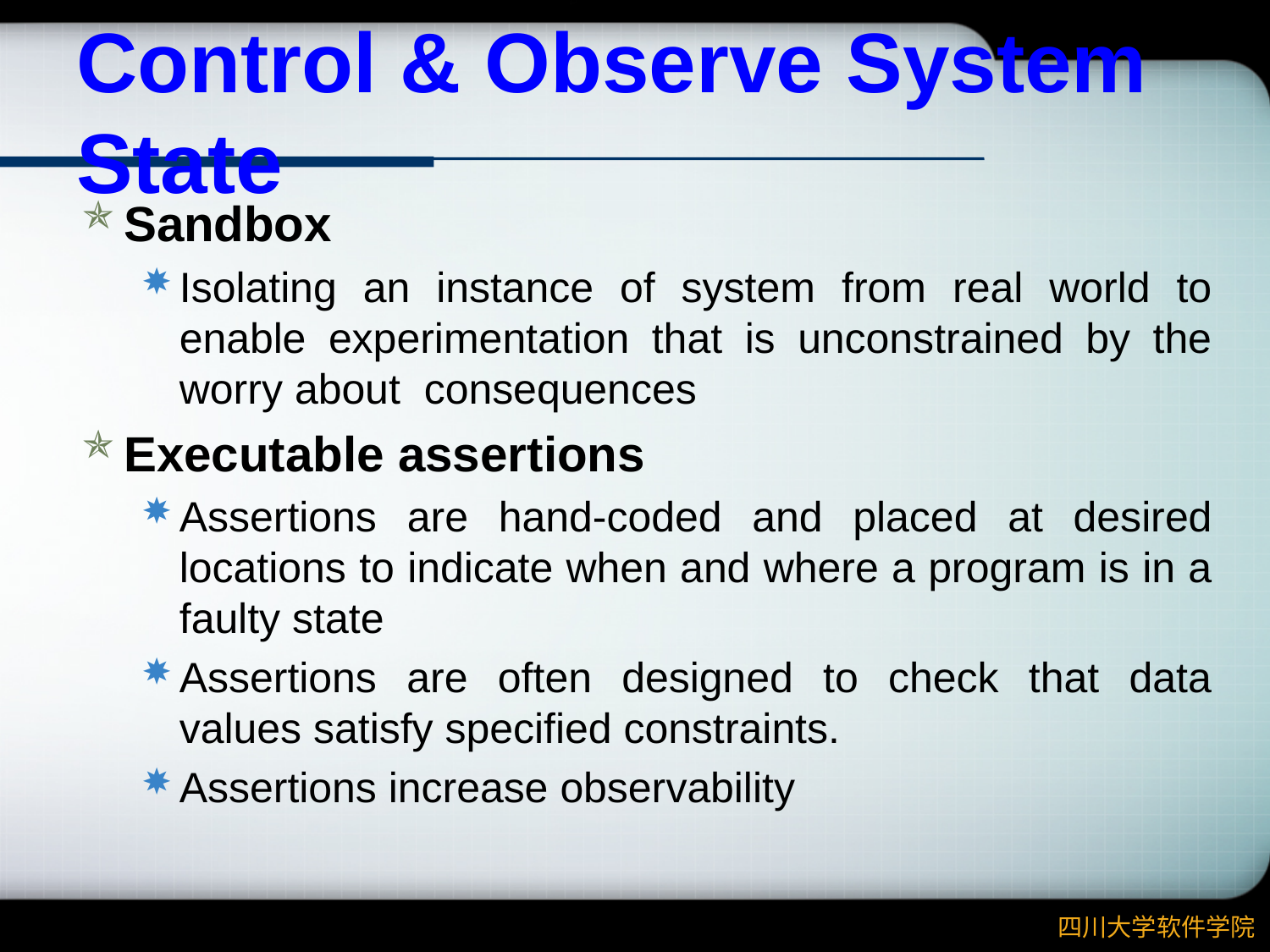

# Control & Observe System State
Sandbox
Isolating an instance of system from real world to enable experimentation that is unconstrained by the worry about  consequences
Executable assertions
Assertions are hand-coded and placed at desired locations to indicate when and where a program is in a faulty state
Assertions are often designed to check that data values satisfy specified constraints.
Assertions increase observability